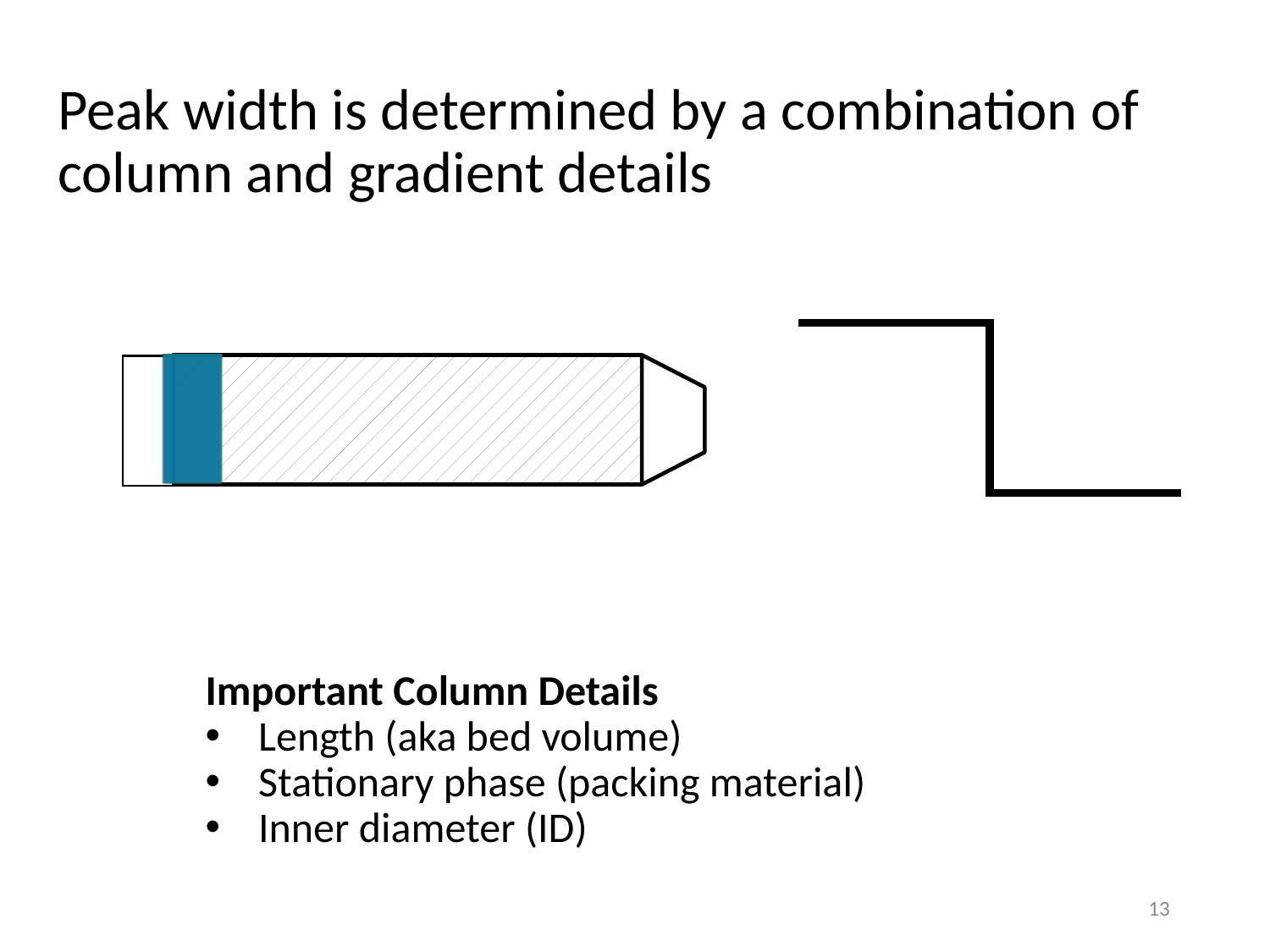

# Peak width is determined by a combination of column and gradient details

Important Column Details
Length (aka bed volume)
Stationary phase (packing material)
Inner diameter (ID)

13